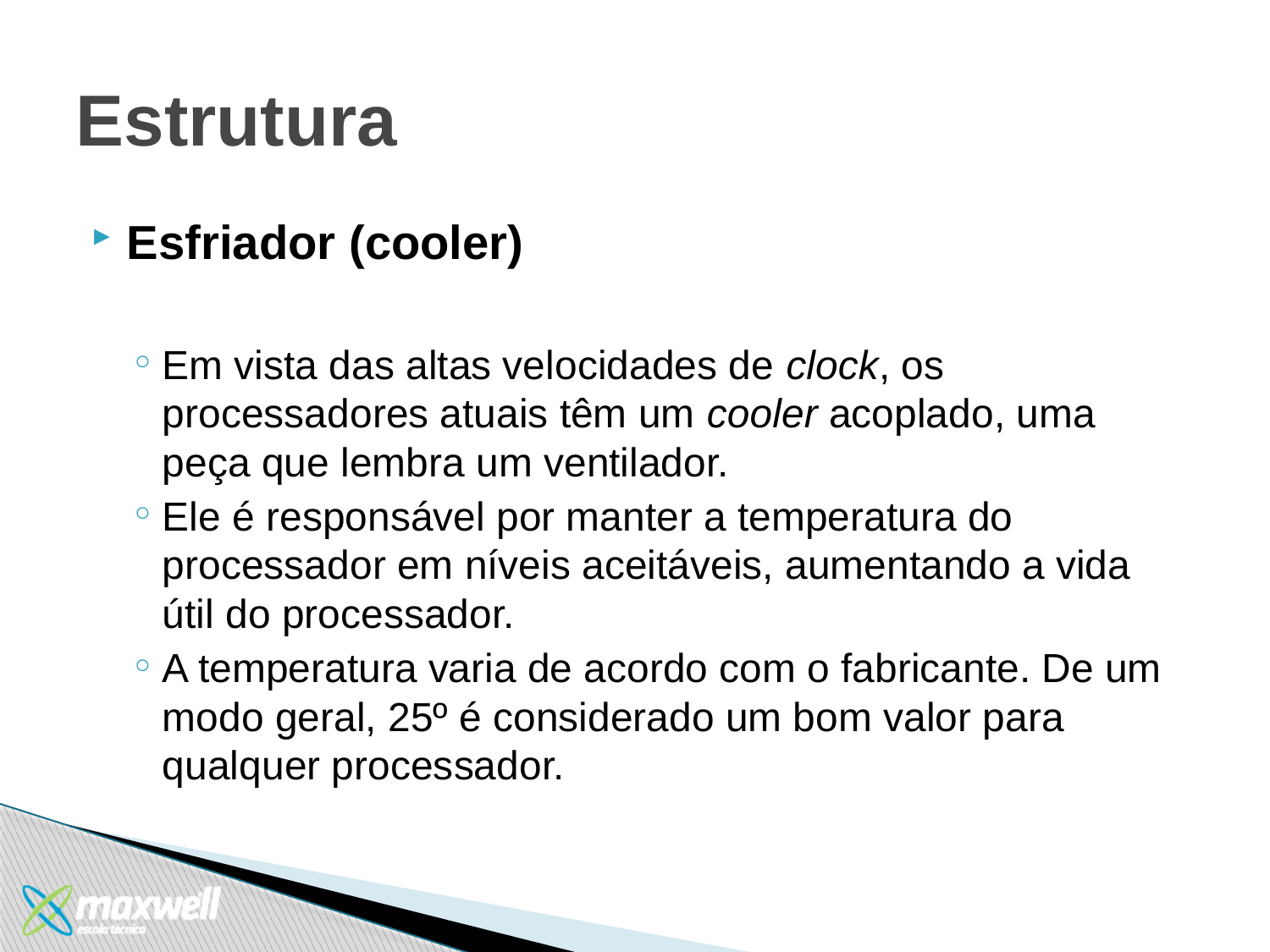

# Estrutura
Esfriador (cooler)

Em vista das altas velocidades de clock, os processadores atuais têm um cooler acoplado, uma peça que lembra um ventilador.
Ele é responsável por manter a temperatura do processador em níveis aceitáveis, aumentando a vida útil do processador.
A temperatura varia de acordo com o fabricante. De um modo geral, 25º é considerado um bom valor para qualquer processador.